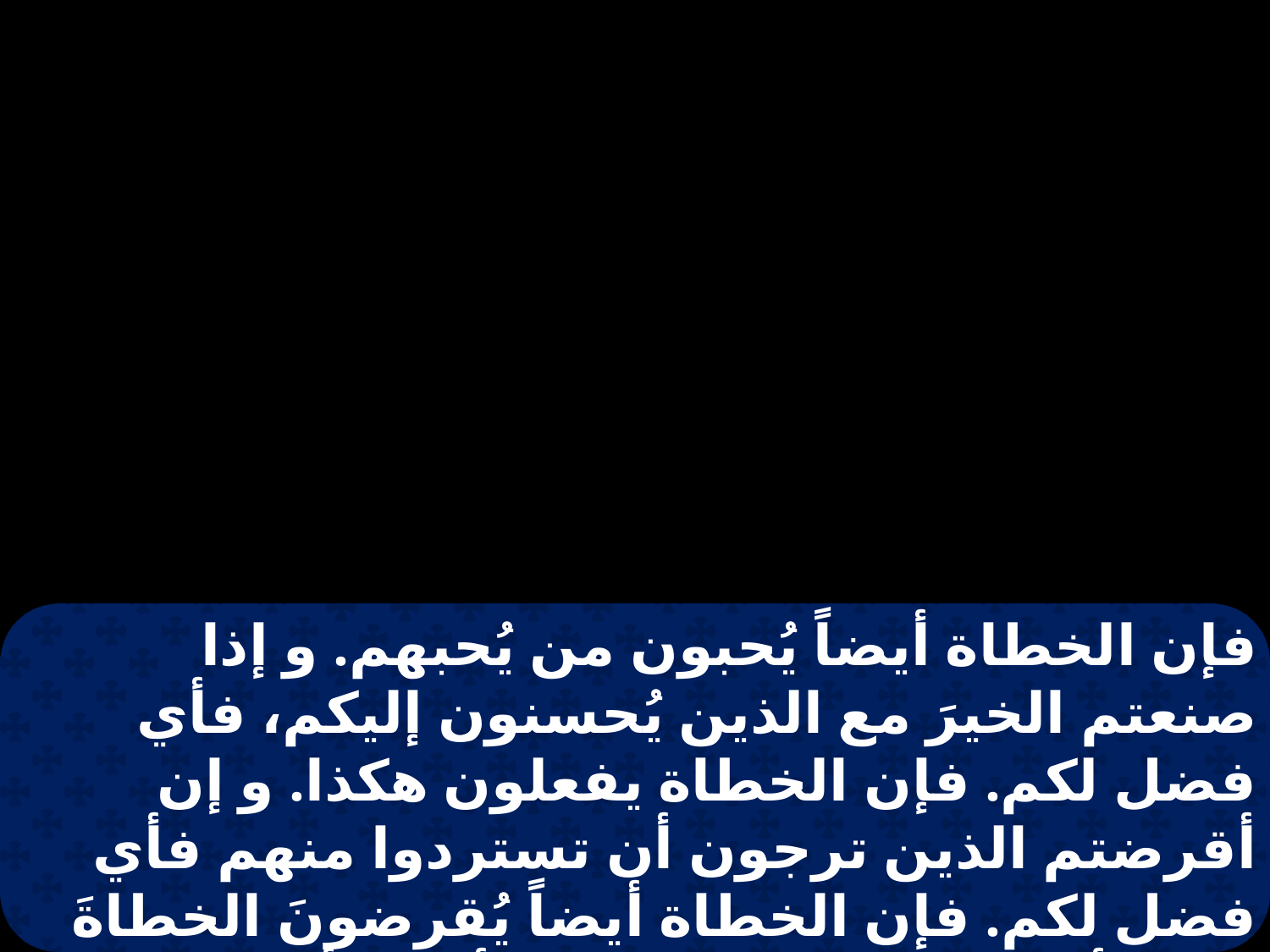

فإن الخطاة أيضاً يُحبون من يُحبهم. و إذا صنعتم الخيرَ مع الذين يُحسنون إليكم، فأي فضل لكم. فإن الخطاة يفعلون هكذا. و إن أقرضتم الذين ترجون أن تستردوا منهم فأي فضل لكم. فإن الخطاة أيضاً يُقرضونَ الخطاةَ لكي يأخذوا منهم العوضَ. بل أحبوا أعدائكم و أحسنوا إليهم و أقرضُوا غير مؤمَّلين شيئاً. فيكون أجركم عظيماً،